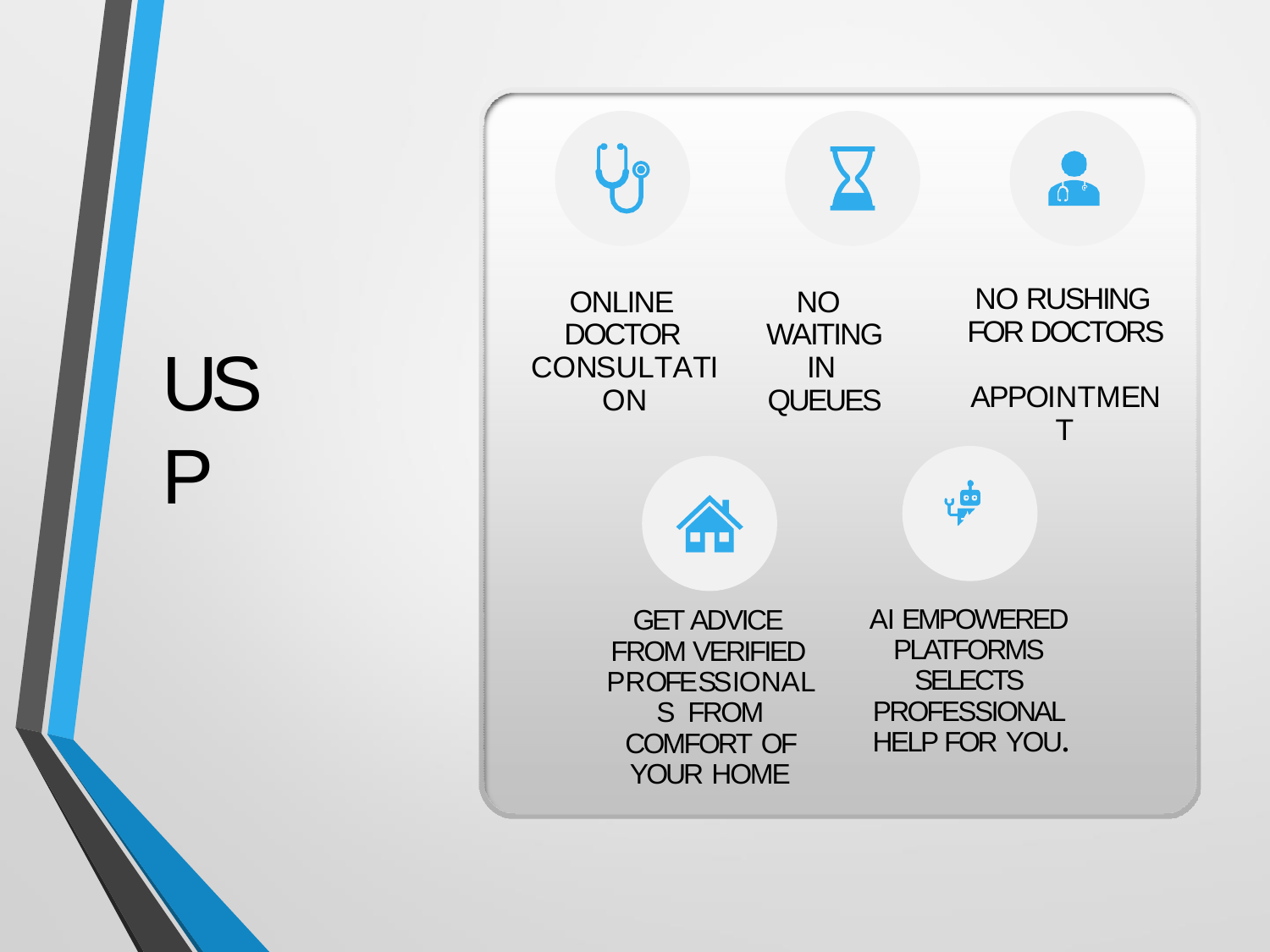

# NO RUSHING  FOR DOCTORS  APPOINTMENT
ONLINE  DOCTOR  CONSULTATION
NO   WAITING IN  QUEUES
USP
AI EMPOWERED  PLATFORMS  SELECTS  PROFESSIONAL  HELP FOR YOU.
GET ADVICE  FROM VERIFIED  PROFESSIONALS  FROM COMFORT  OF YOUR HOME